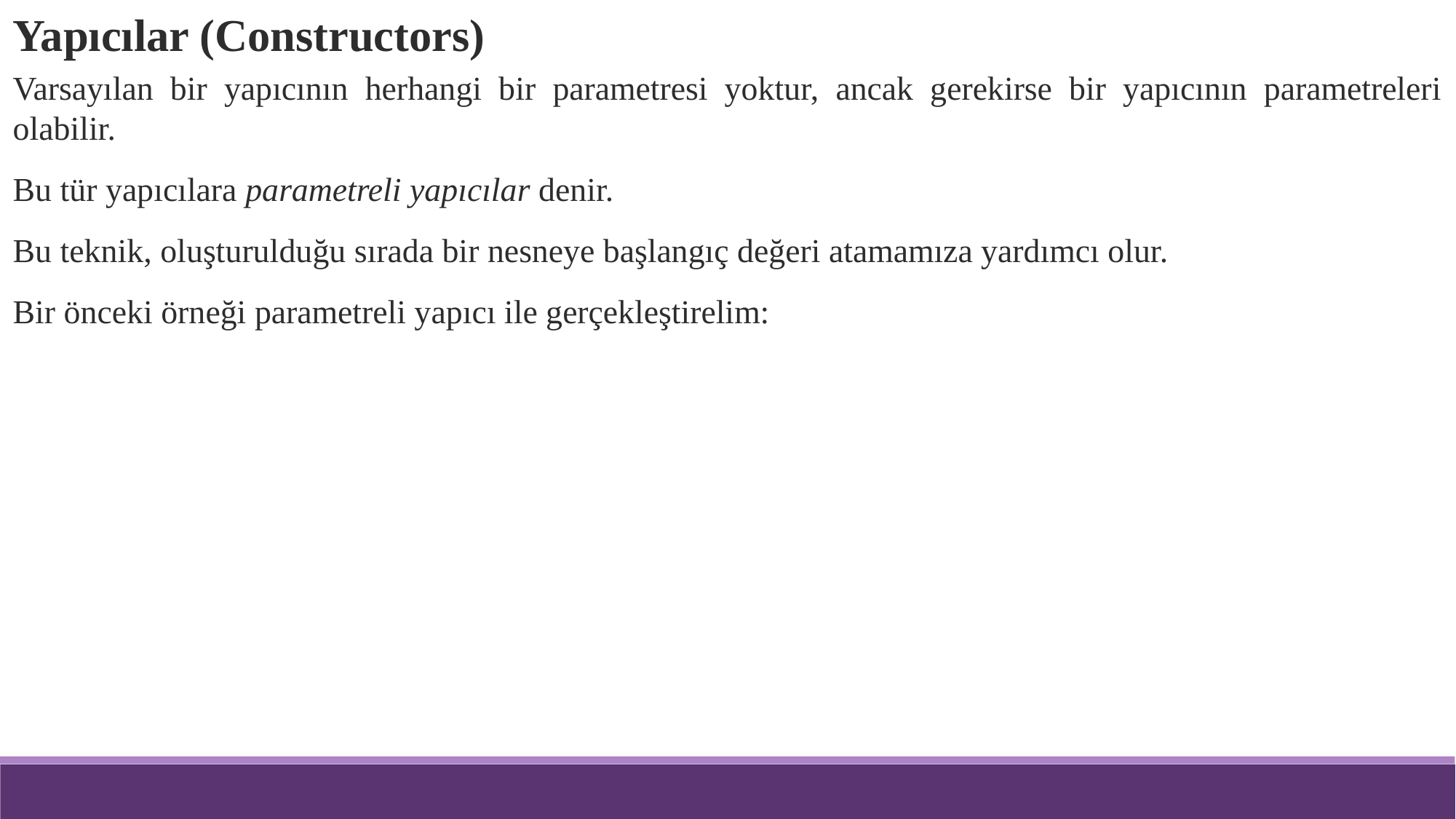

Yapıcılar (Constructors)
Varsayılan bir yapıcının herhangi bir parametresi yoktur, ancak gerekirse bir yapıcının parametreleri olabilir.
Bu tür yapıcılara parametreli yapıcılar denir.
Bu teknik, oluşturulduğu sırada bir nesneye başlangıç değeri atamamıza yardımcı olur.
Bir önceki örneği parametreli yapıcı ile gerçekleştirelim: